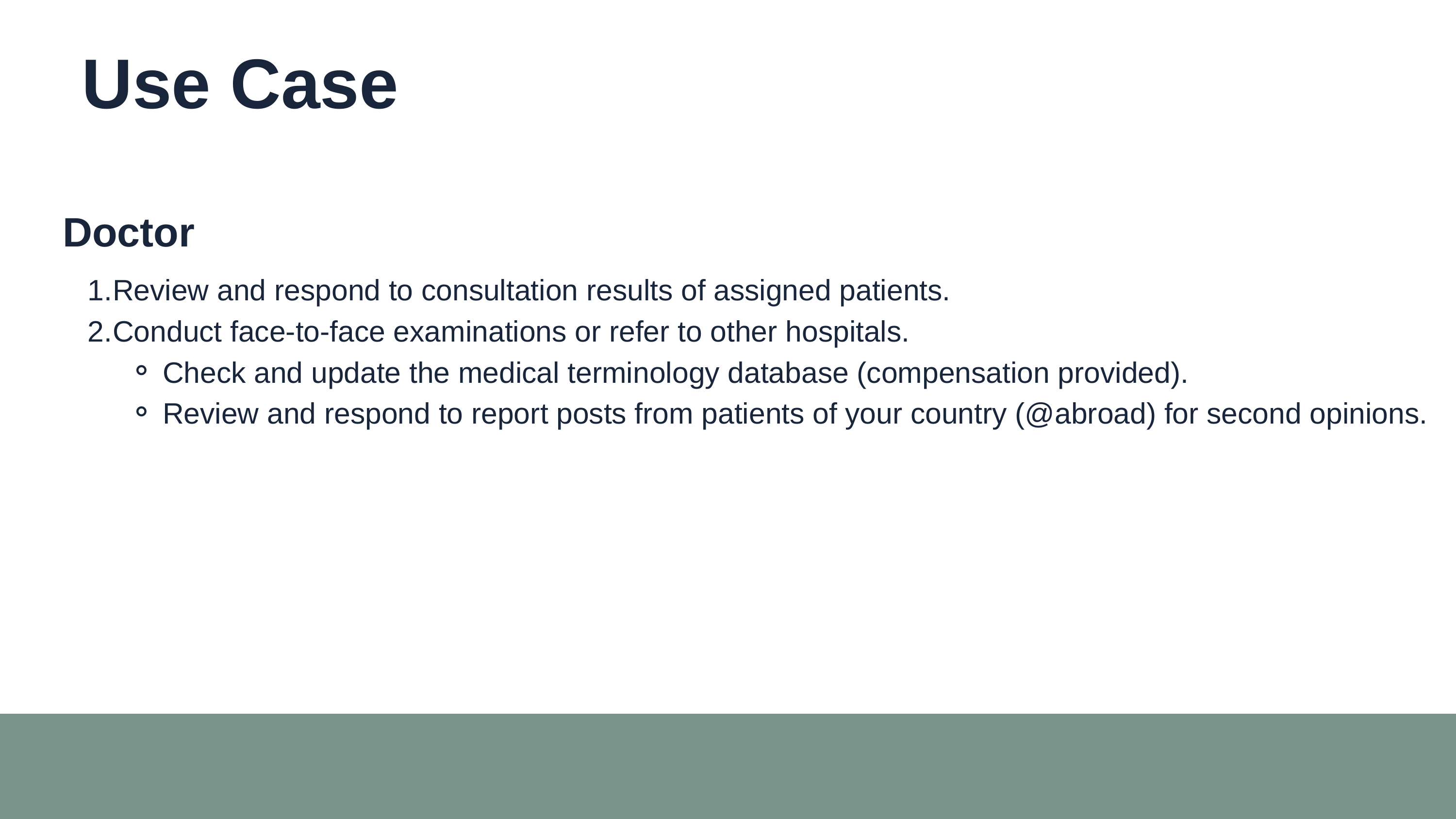

Use Case
Doctor

Review and respond to consultation results of assigned patients.
Conduct face-to-face examinations or refer to other hospitals.
Check and update the medical terminology database (compensation provided).
Review and respond to report posts from patients of your country (@abroad) for second opinions.